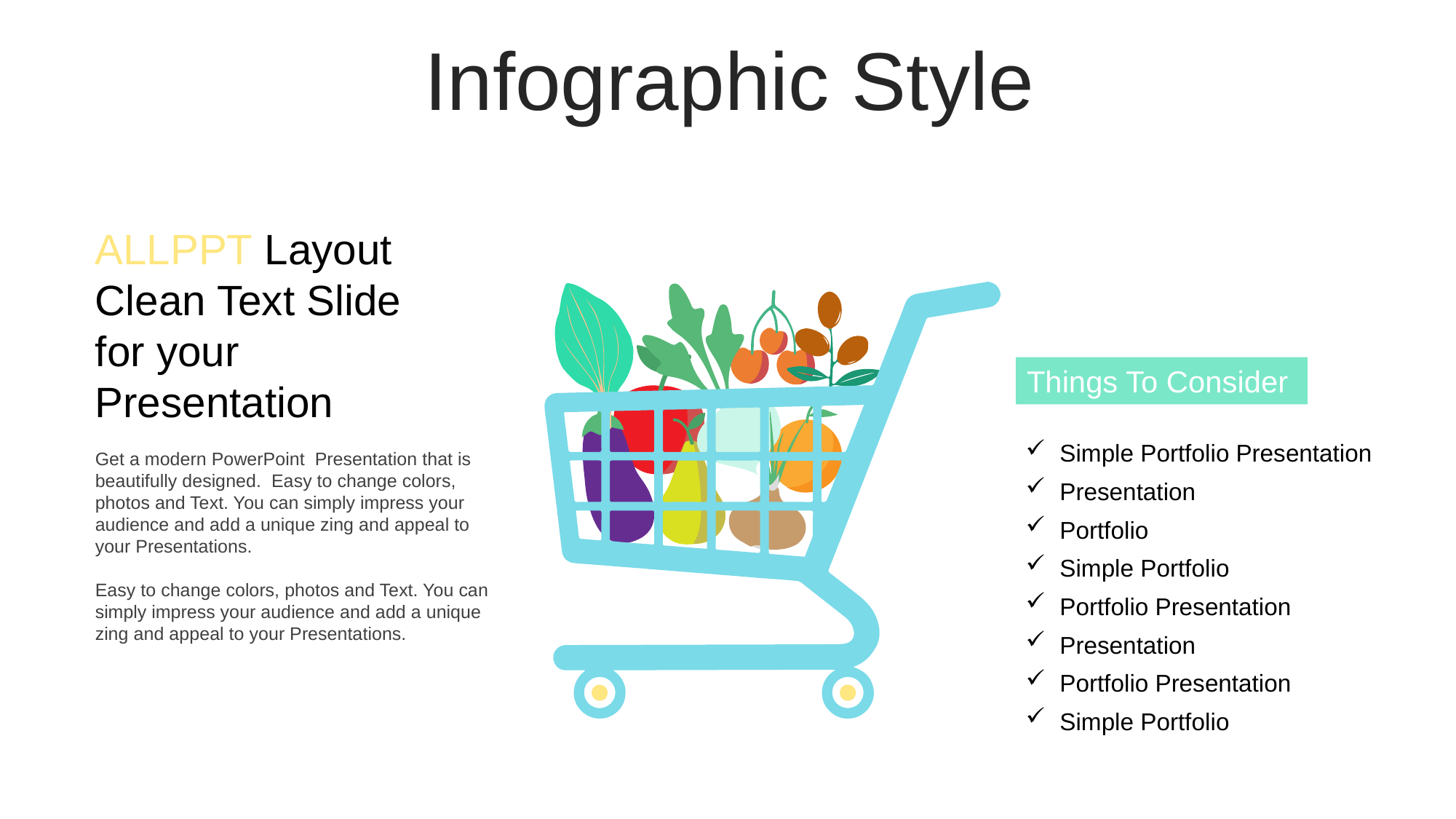

Infographic Style
ALLPPT Layout
Clean Text Slide for your Presentation

Things To Consider

Simple Portfolio Presentation
Get a modern PowerPoint  Presentation that is beautifully designed.  Easy to change colors, photos and Text. You can simply impress your audience and add a unique zing and appeal to your Presentations.

Easy to change colors, photos and Text. You can simply impress your audience and add a unique zing and appeal to your Presentations.
Presentation
Portfolio
Simple Portfolio
Portfolio Presentation
Presentation
Portfolio Presentation
Simple Portfolio